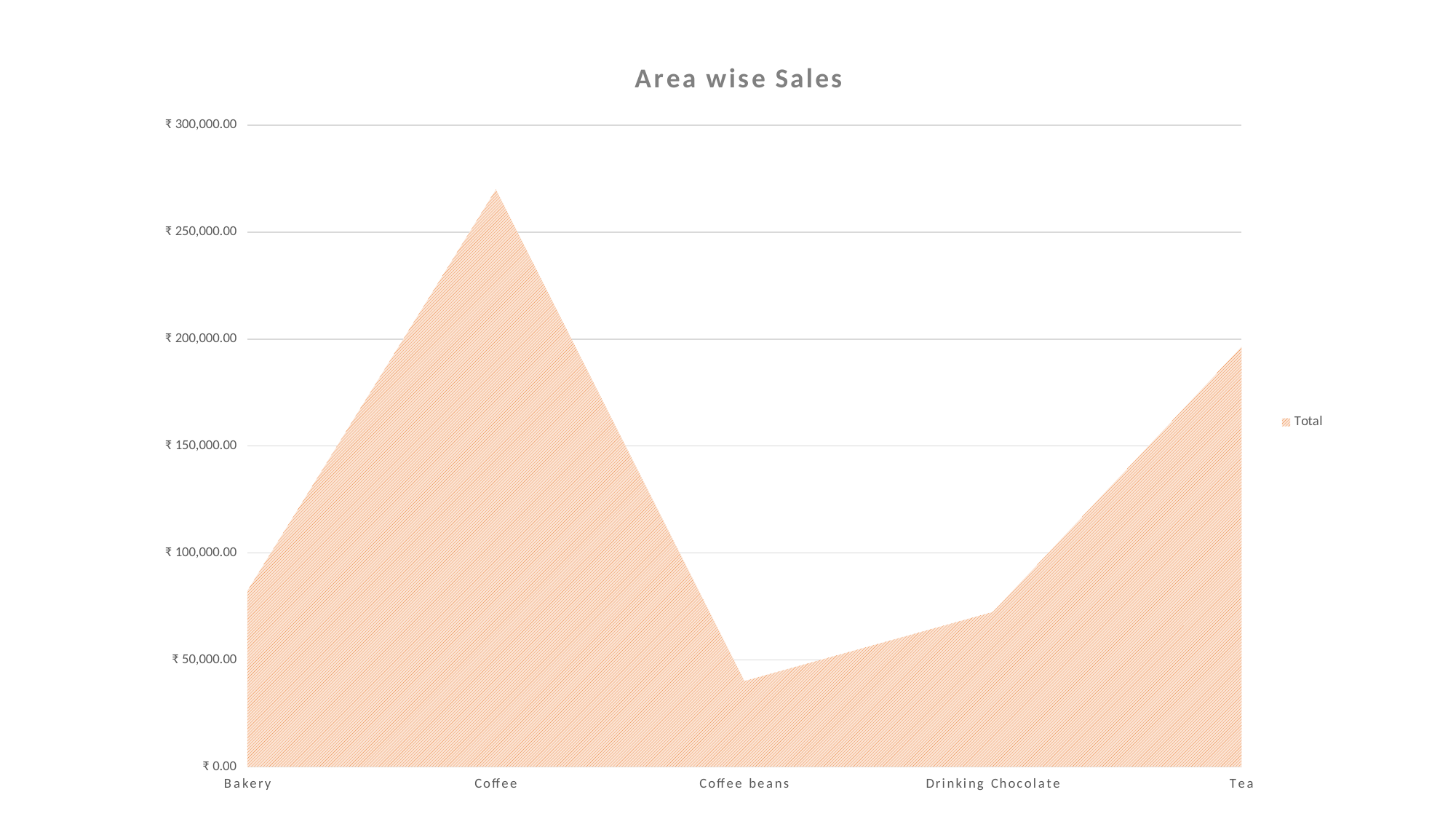

### Chart: Area wise Sales

| Category | Total |
|---|---|
| Bakery | 82315.64 |
| Coffee | 269952.45 |
| Coffee beans | 40085.25 |
| Drinking Chocolate | 72416.0 |
| Tea | 196405.95 |